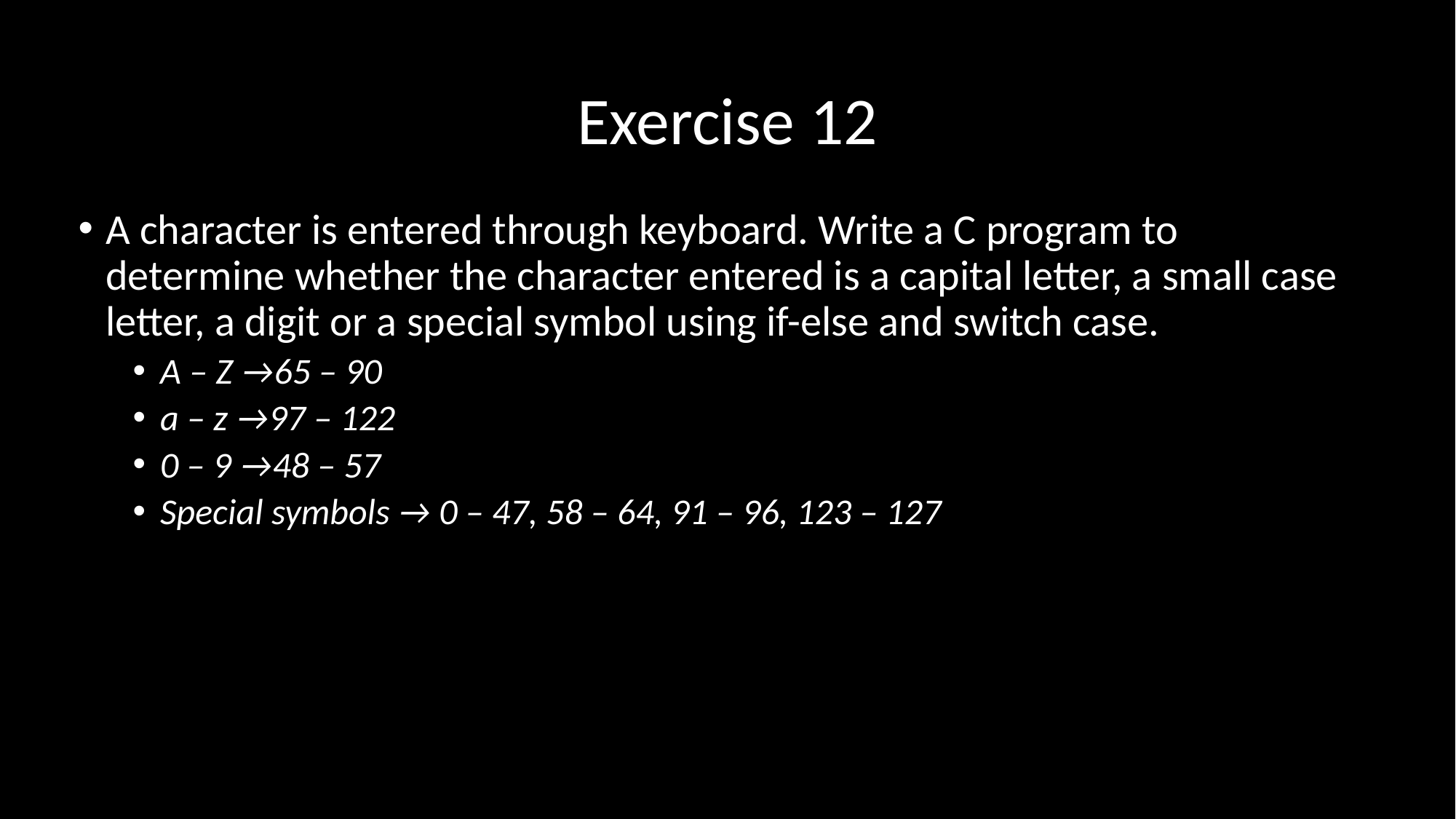

# Exercise 12
A character is entered through keyboard. Write a C program to determine whether the character entered is a capital letter, a small case letter, a digit or a special symbol using if-else and switch case.
A – Z →65 – 90
a – z →97 – 122
0 – 9 →48 – 57
Special symbols → 0 – 47, 58 – 64, 91 – 96, 123 – 127